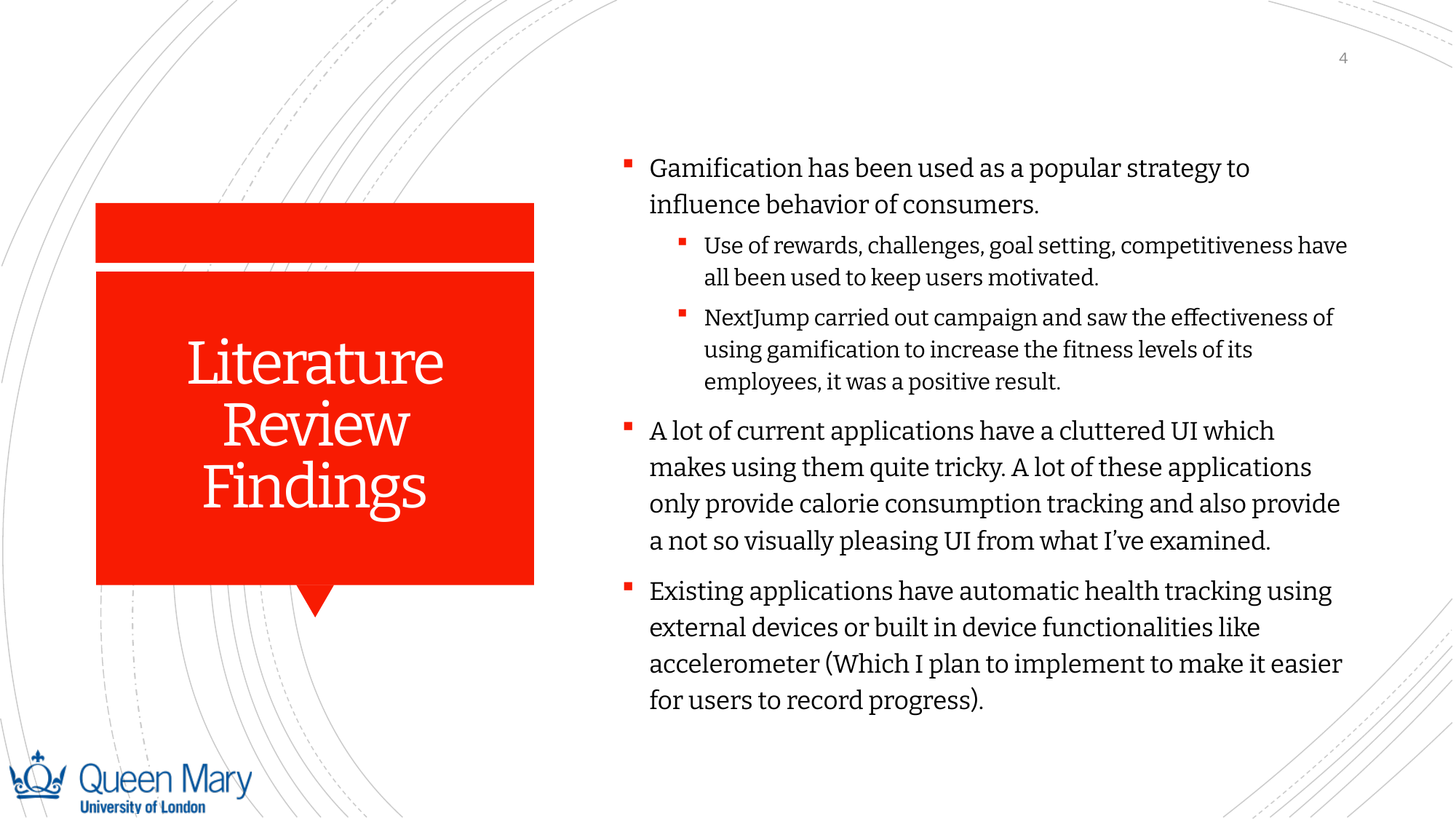

4

Gamification has been used as a popular strategy to influence behavior of consumers.
Use of rewards, challenges, goal setting, competitiveness have all been used to keep users motivated.
NextJump carried out campaign and saw the effectiveness of using gamification to increase the fitness levels of its employees, it was a positive result.
A lot of current applications have a cluttered UI which makes using them quite tricky. A lot of these applications only provide calorie consumption tracking and also provide a not so visually pleasing UI from what I’ve examined.
Existing applications have automatic health tracking using external devices or built in device functionalities like accelerometer (Which I plan to implement to make it easier for users to record progress).

# Literature Review Findings